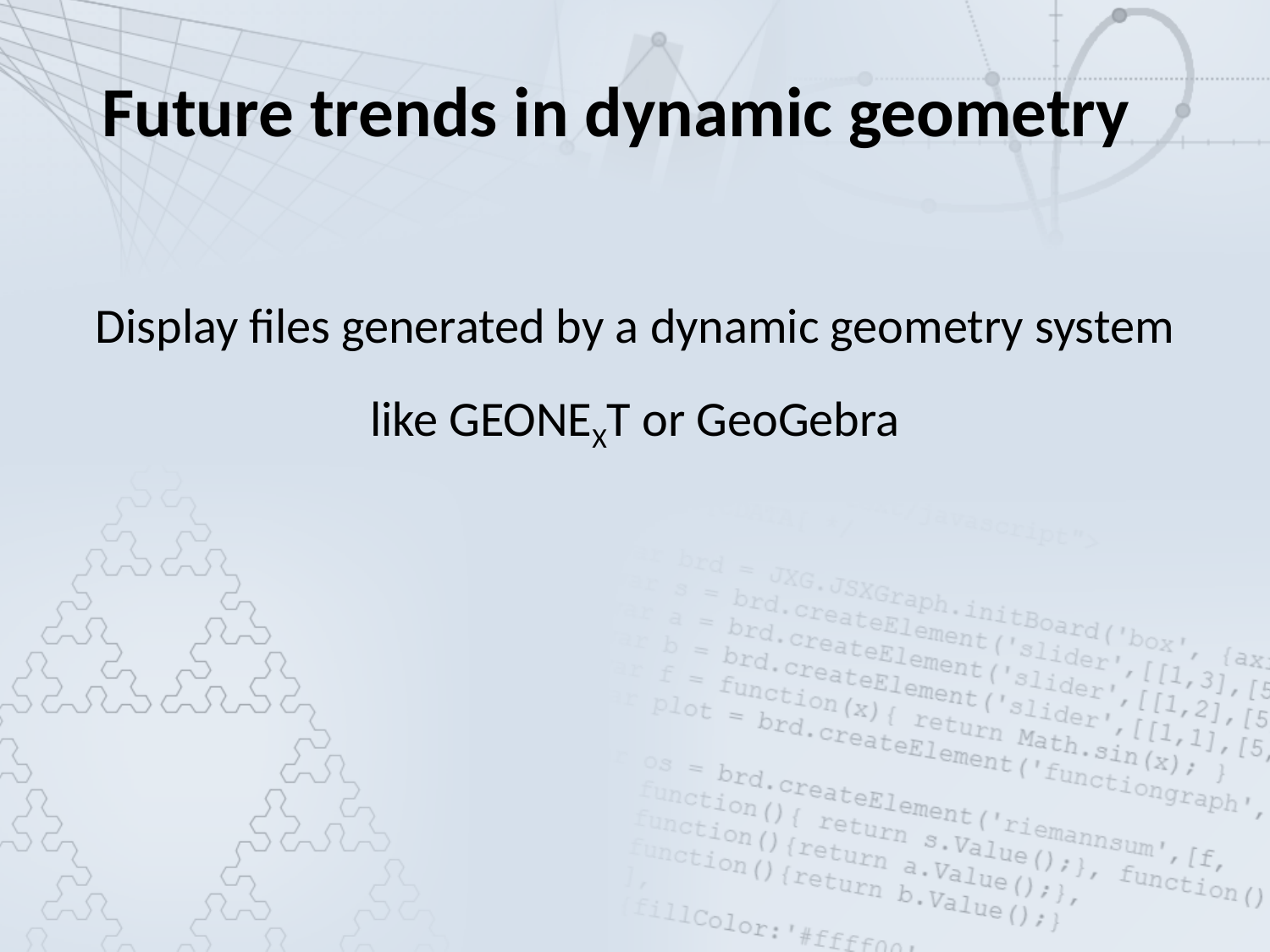

Future trends in dynamic geometry
Display files generated by a dynamic geometry system like GEONEXT or GeoGebra